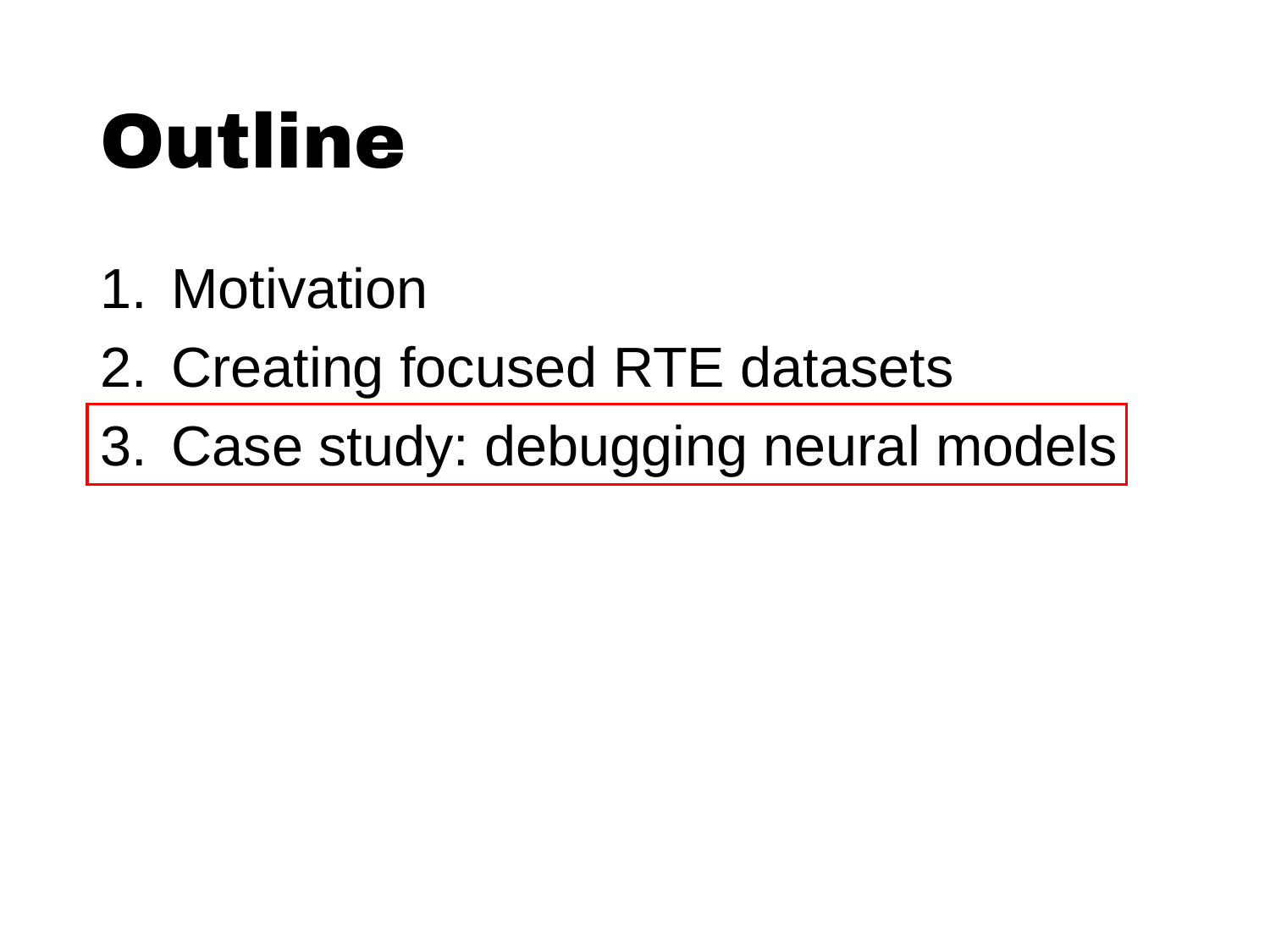

# Outline
Motivation
Creating focused RTE datasets
Case study: debugging neural models